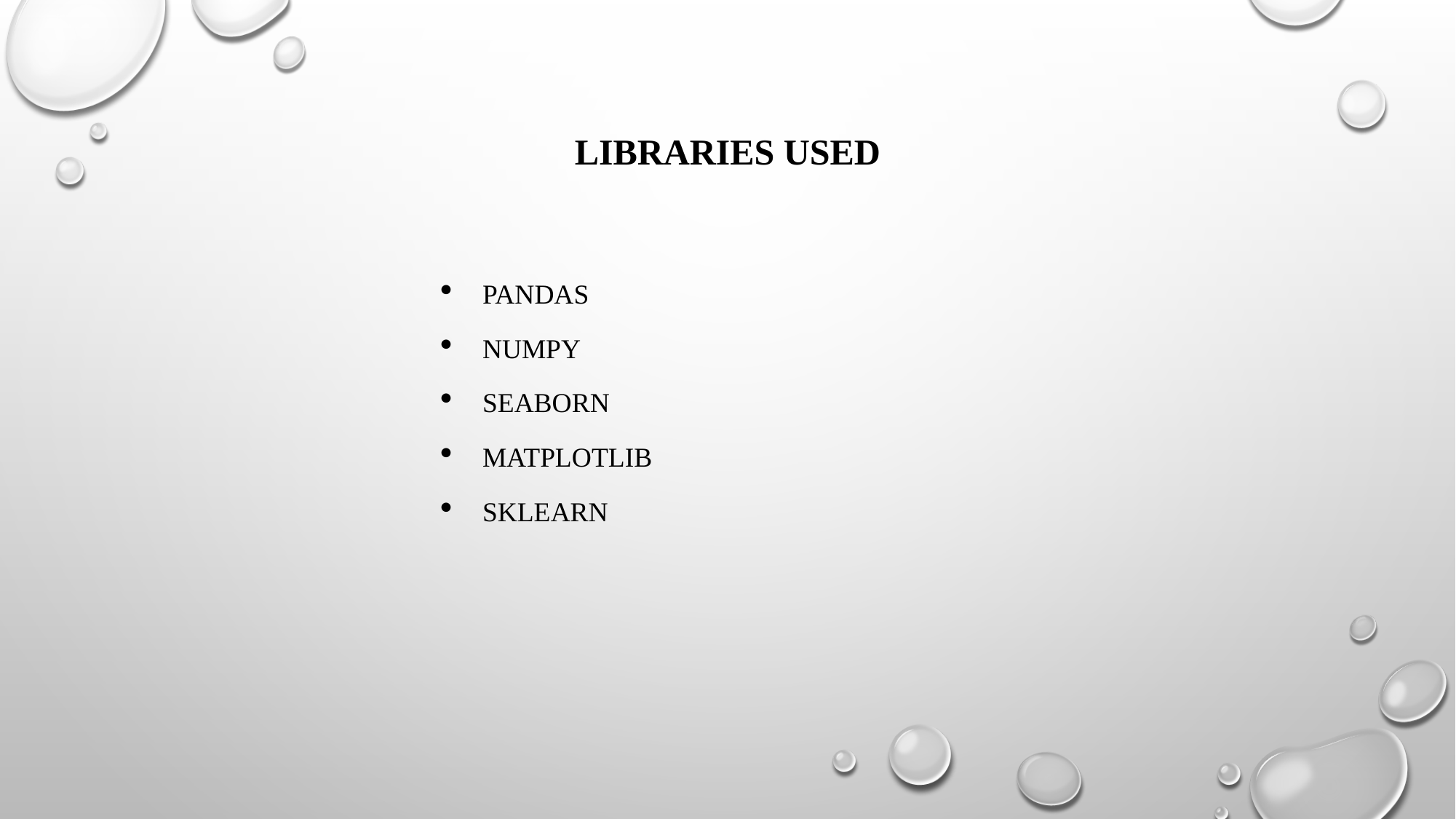

# Libraries Used
pandas
numpy
seaborn
matplotlib
sklearn